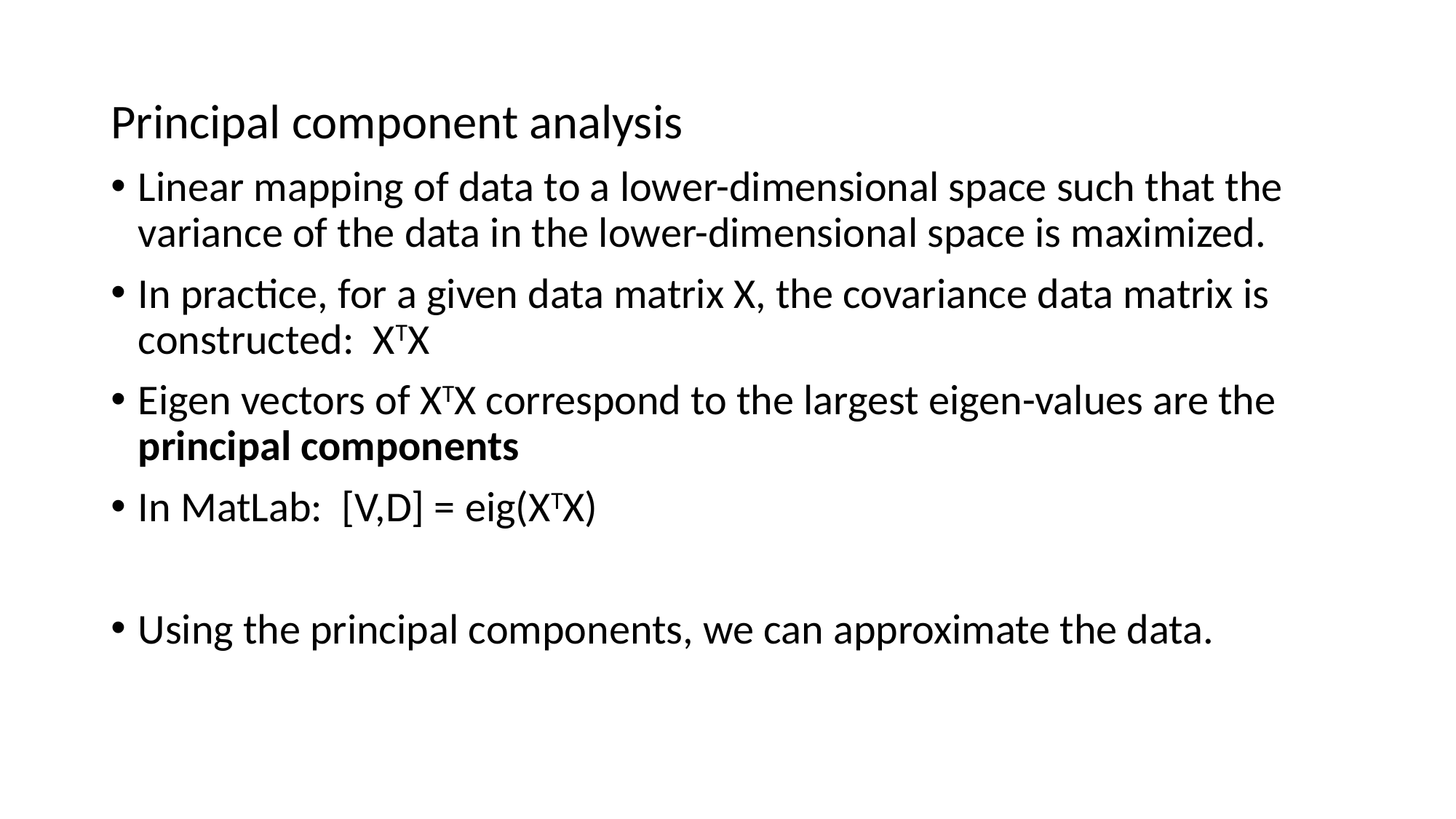

# Principal component analysis
Linear mapping of data to a lower-dimensional space such that the variance of the data in the lower-dimensional space is maximized.
In practice, for a given data matrix X, the covariance data matrix is constructed:  XTX
Eigen vectors of XTX correspond to the largest eigen-values are the principal components
In MatLab:  [V,D] = eig(XTX)

Using the principal components, we can approximate the data.